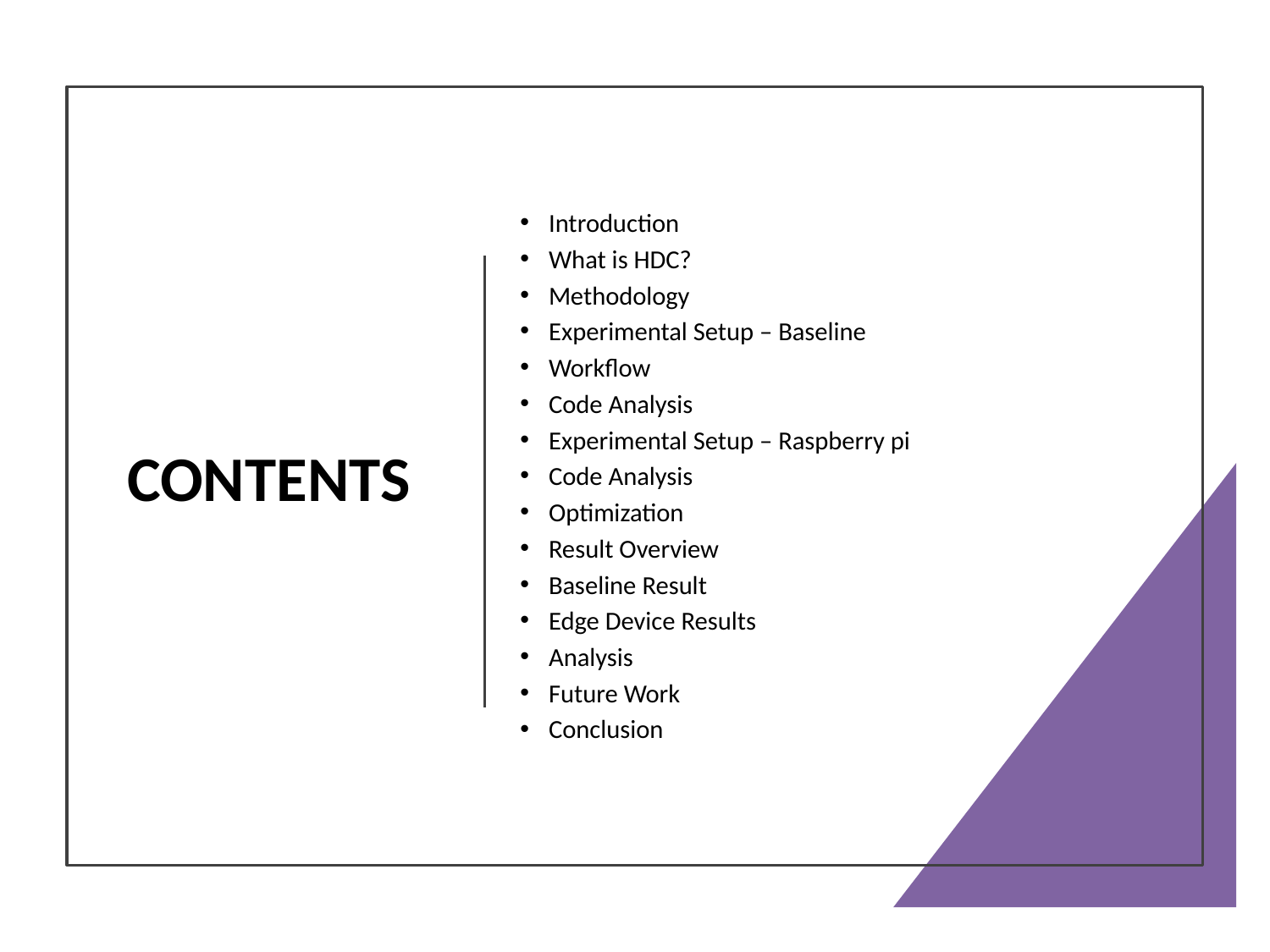

# CONTENTS
Introduction
What is HDC?
Methodology
Experimental Setup – Baseline
Workflow
Code Analysis
Experimental Setup – Raspberry pi
Code Analysis
Optimization
Result Overview
Baseline Result
Edge Device Results
Analysis
Future Work
Conclusion